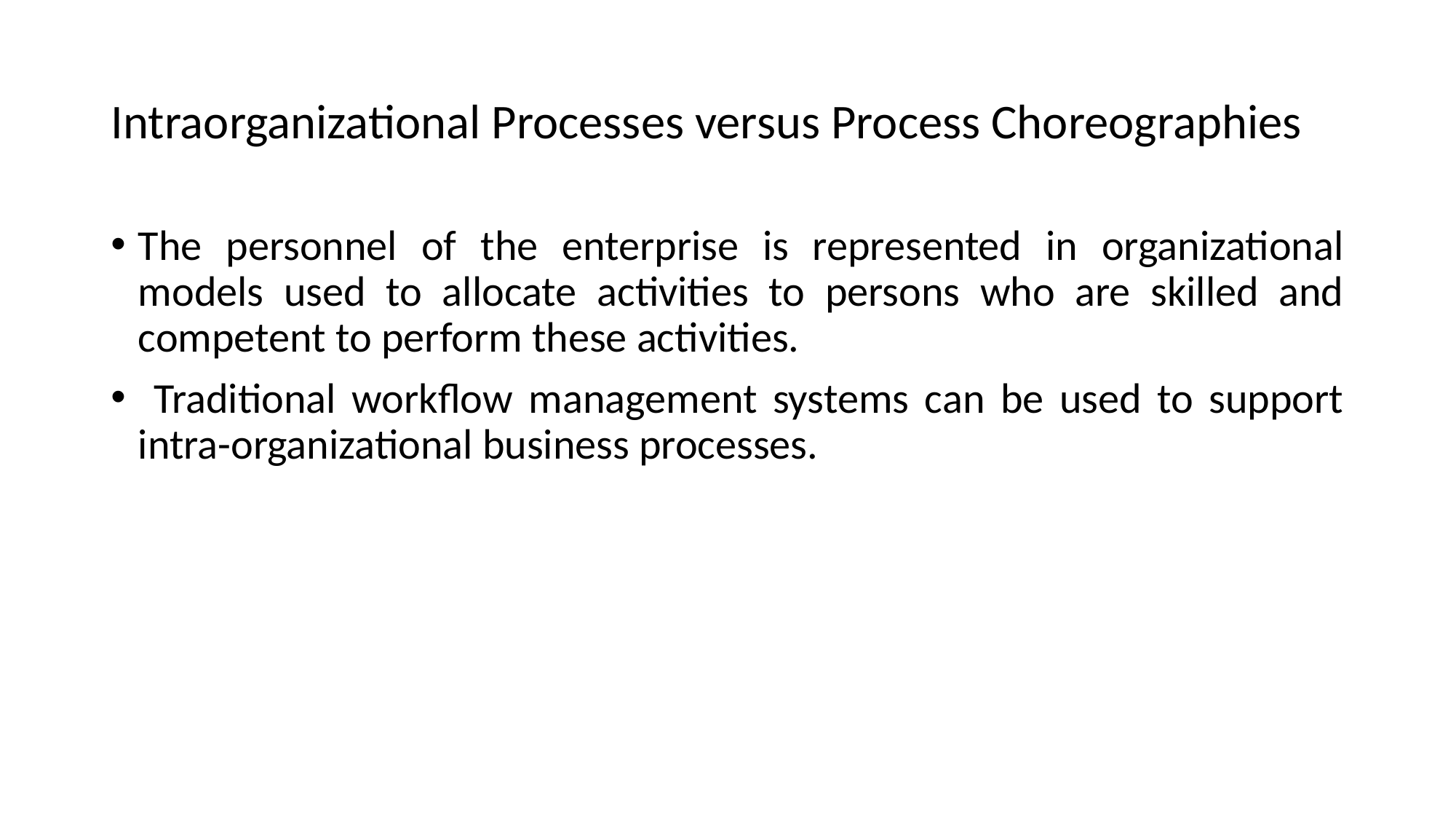

# Intraorganizational Processes versus Process Choreographies
The personnel of the enterprise is represented in organizational models used to allocate activities to persons who are skilled and competent to perform these activities.
 Traditional workflow management systems can be used to support intra-organizational business processes.